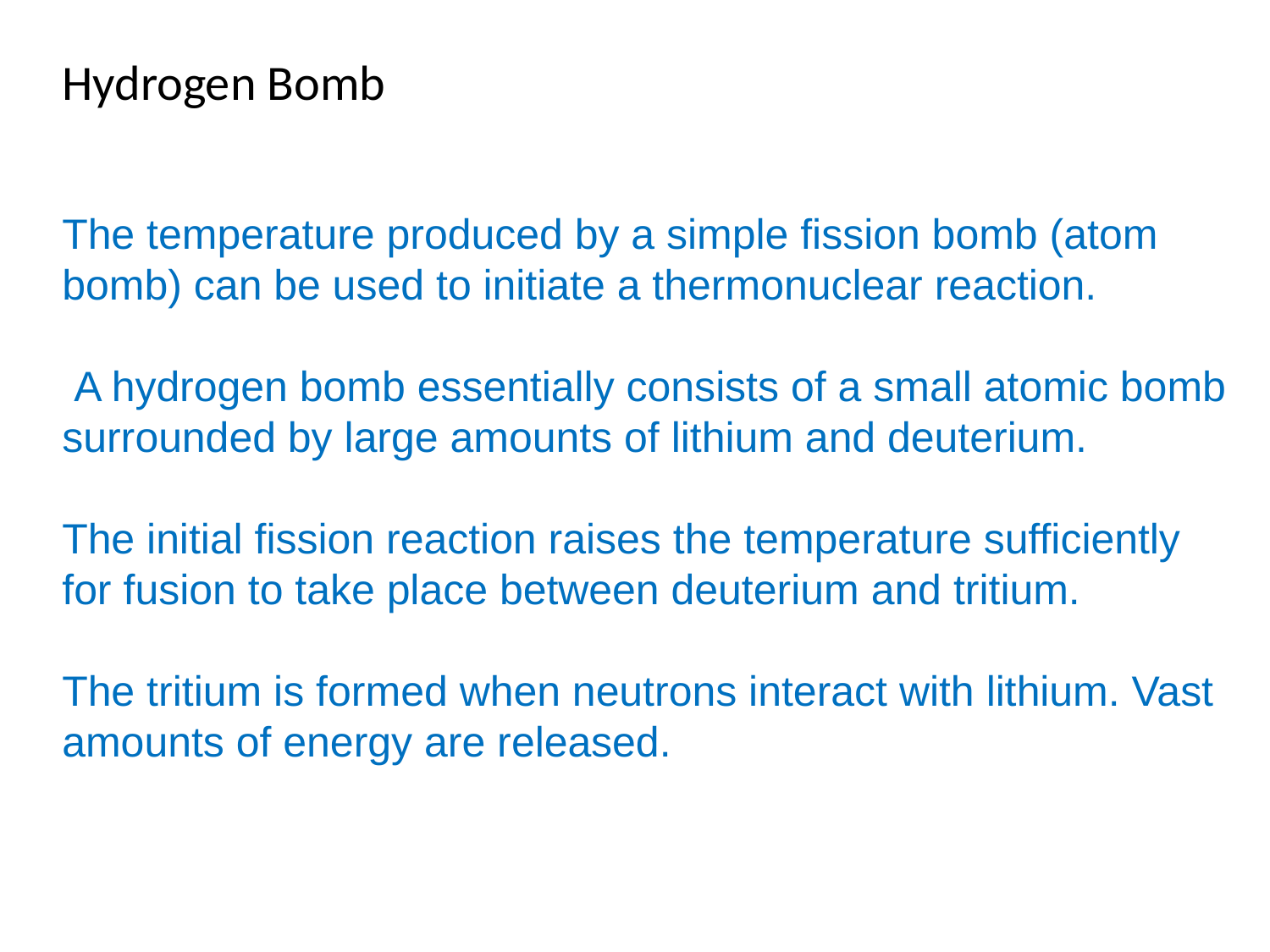

# Hydrogen Bomb
The temperature produced by a simple fission bomb (atom bomb) can be used to initiate a thermonuclear reaction.

 A hydrogen bomb essentially consists of a small atomic bomb surrounded by large amounts of lithium and deuterium.

The initial fission reaction raises the temperature sufficiently for fusion to take place between deuterium and tritium.

The tritium is formed when neutrons interact with lithium. Vast amounts of energy are released.